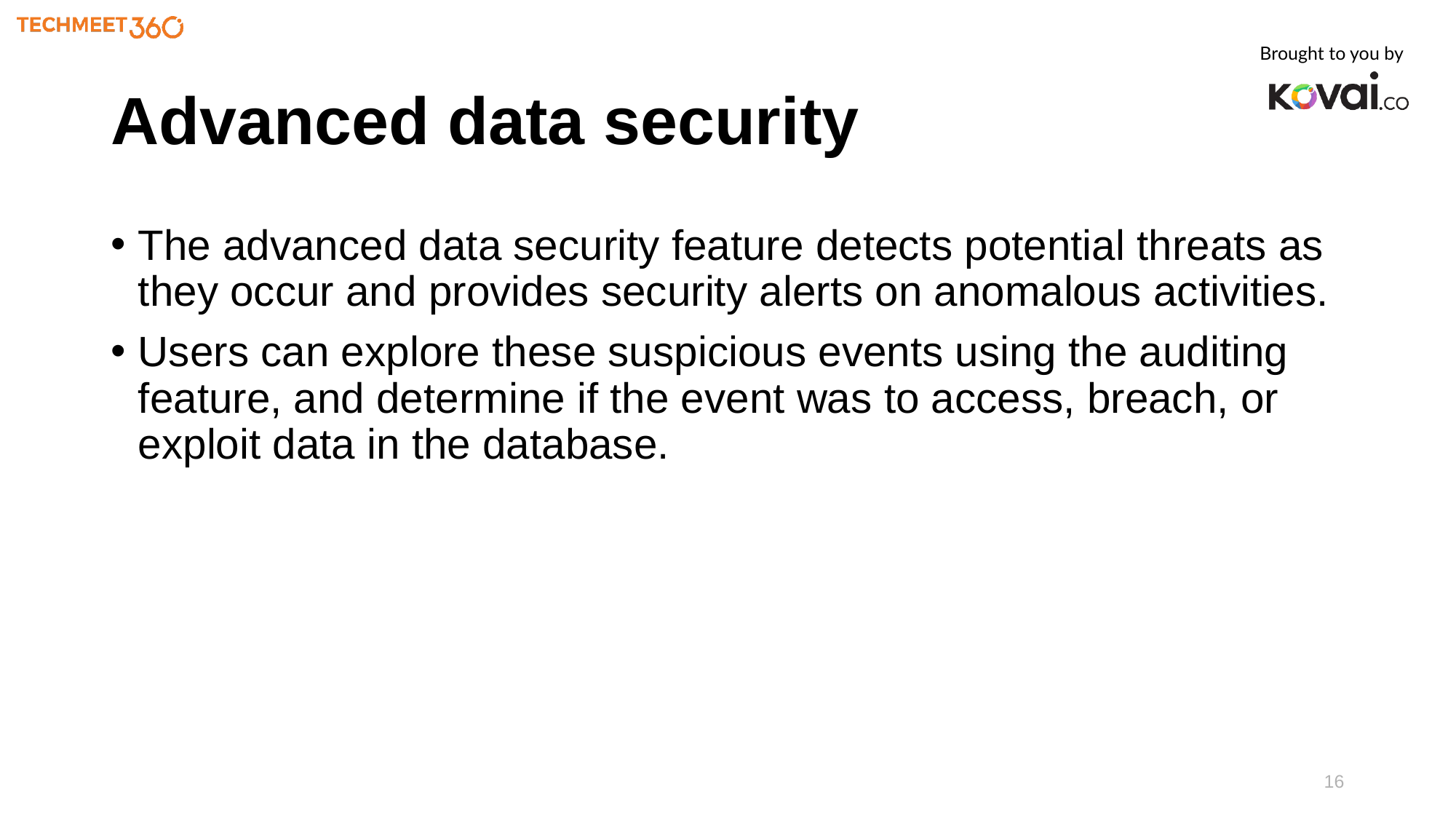

# Advanced data security
The advanced data security feature detects potential threats as they occur and provides security alerts on anomalous activities.
Users can explore these suspicious events using the auditing feature, and determine if the event was to access, breach, or exploit data in the database.
16